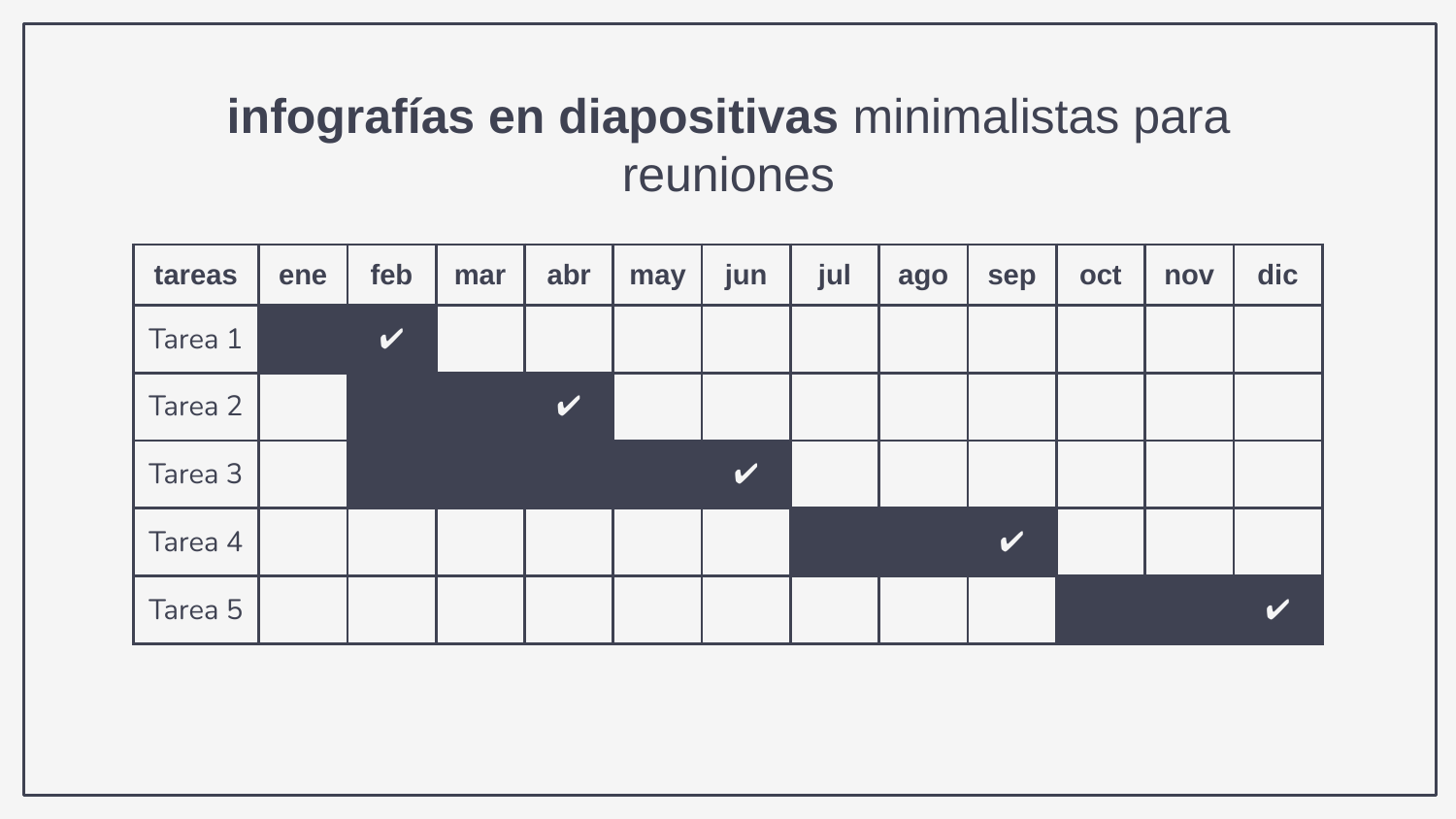

# infografías en diapositivas minimalistas para reuniones
| tareas | ene | feb | mar | abr | may | jun | jul | ago | sep | oct | nov | dic |
| --- | --- | --- | --- | --- | --- | --- | --- | --- | --- | --- | --- | --- |
| Tarea 1 |  | ✔ |  |  |  |  |  |  |  |  |  |  |
| Tarea 2 |  |  |  | ✔ |  |  |  |  |  |  |  |  |
| Tarea 3 |  |  |  |  |  | ✔ |  |  |  |  |  |  |
| Tarea 4 |  |  |  |  |  |  |  |  | ✔ |  |  |  |
| Tarea 5 |  |  |  |  |  |  |  |  |  |  |  | ✔ |